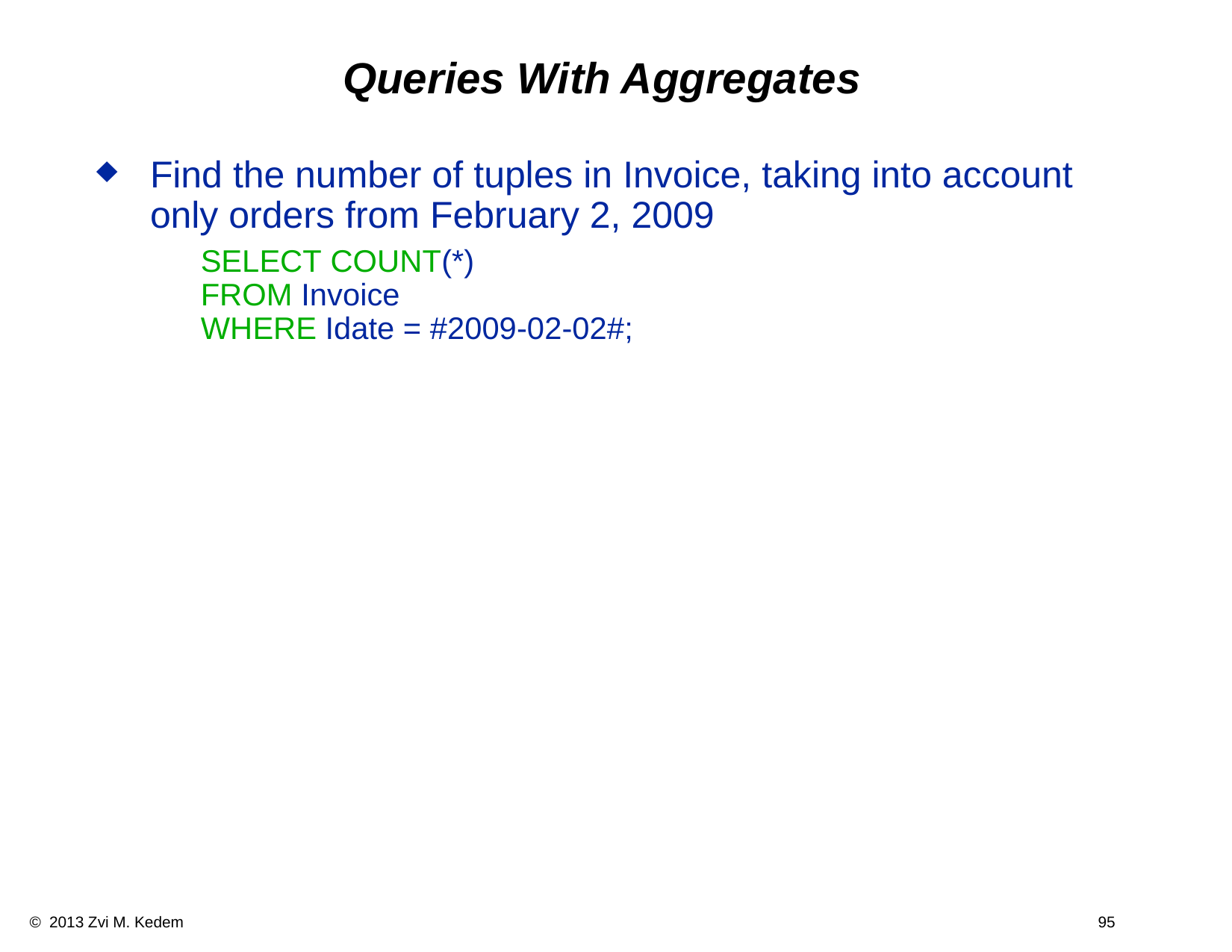

# Queries With Aggregates
Find the number of tuples in Invoice, taking into account only orders from February 2, 2009
	SELECT COUNT(*)
FROM Invoice
WHERE Idate = #2009-02-02#;